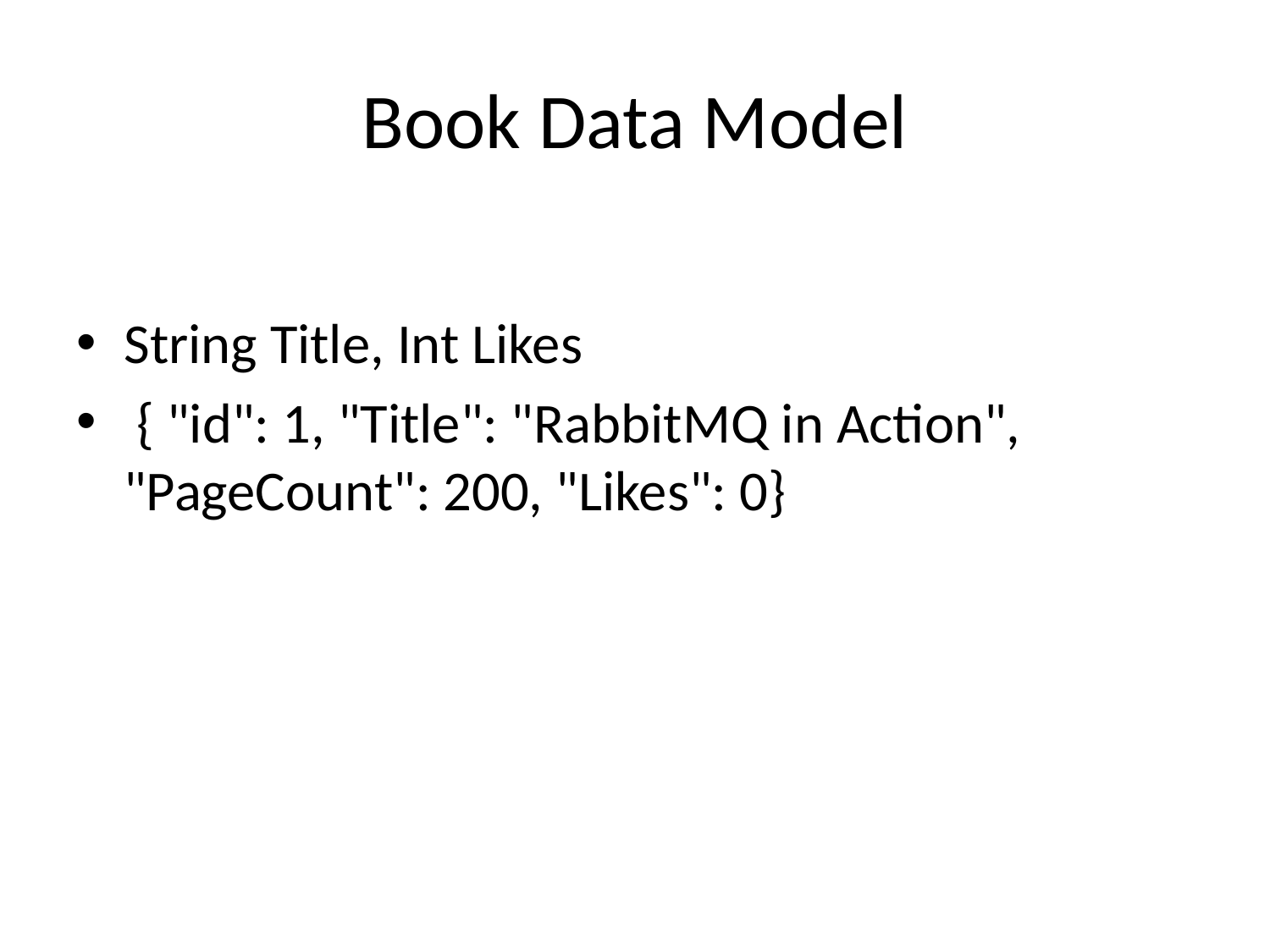

# Book Data Model

String Title, Int Likes
 { "id": 1, "Title": "RabbitMQ in Action", "PageCount": 200, "Likes": 0}